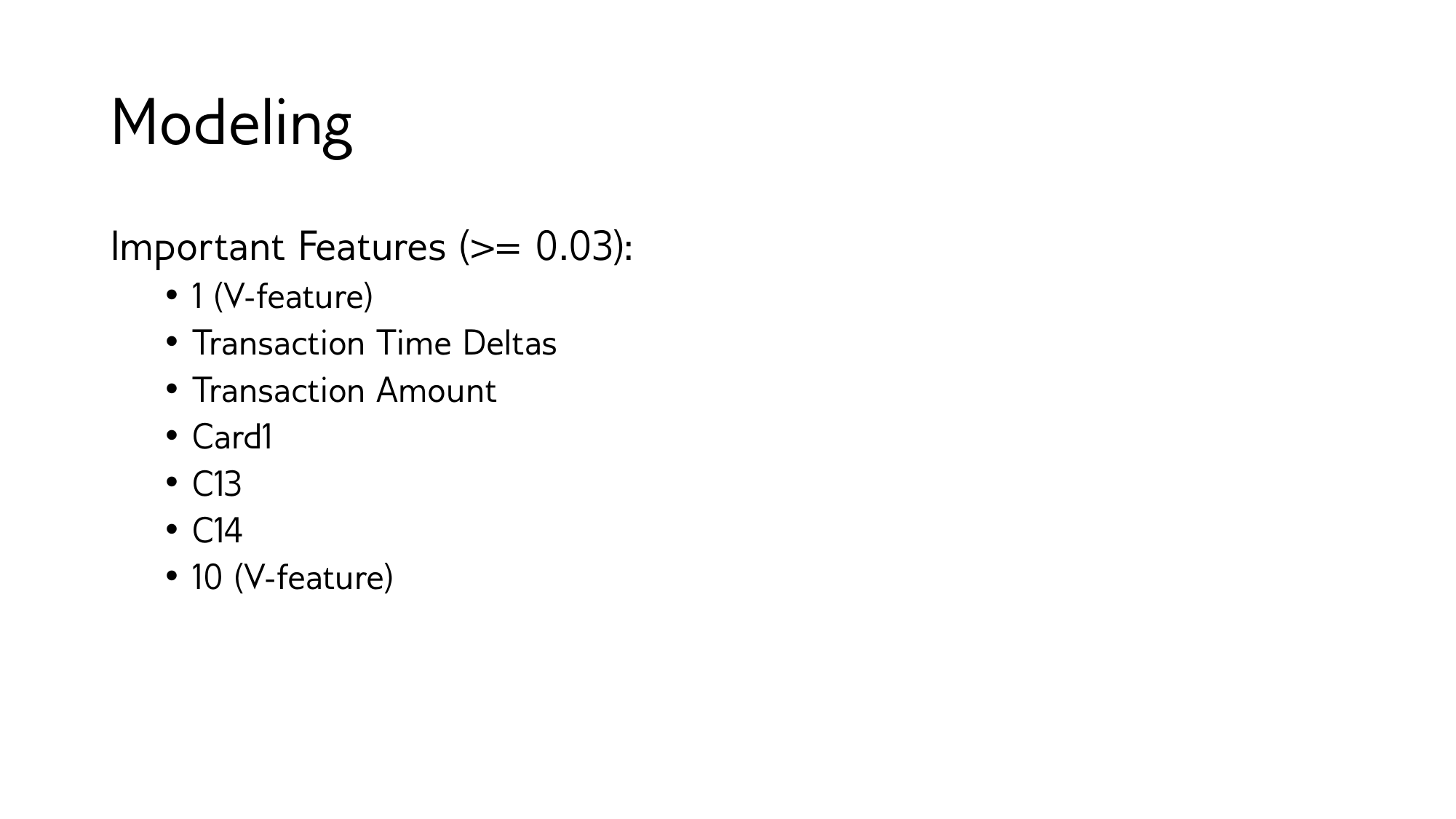

# Modeling
Important Features (>= 0.03):
1 (V-feature)
Transaction Time Deltas
Transaction Amount
Card1
C13
C14
10 (V-feature)